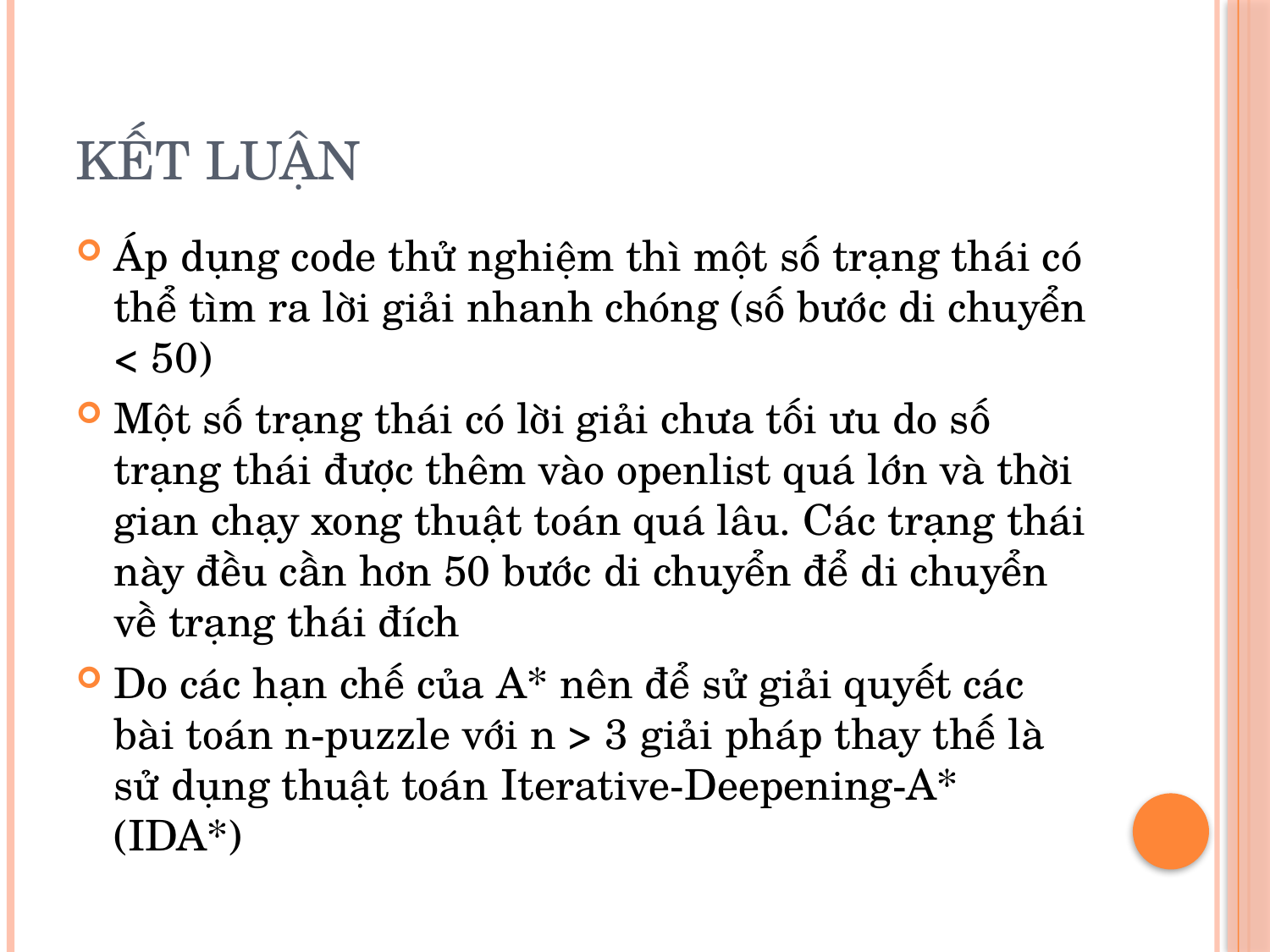

# KẾT LUẬN
Áp dụng code thử nghiệm thì một số trạng thái có thể tìm ra lời giải nhanh chóng (số bước di chuyển < 50)
Một số trạng thái có lời giải chưa tối ưu do số trạng thái được thêm vào openlist quá lớn và thời gian chạy xong thuật toán quá lâu. Các trạng thái này đều cần hơn 50 bước di chuyển để di chuyển về trạng thái đích
Do các hạn chế của A* nên để sử giải quyết các bài toán n-puzzle với n > 3 giải pháp thay thế là sử dụng thuật toán Iterative-Deepening-A* (IDA*)